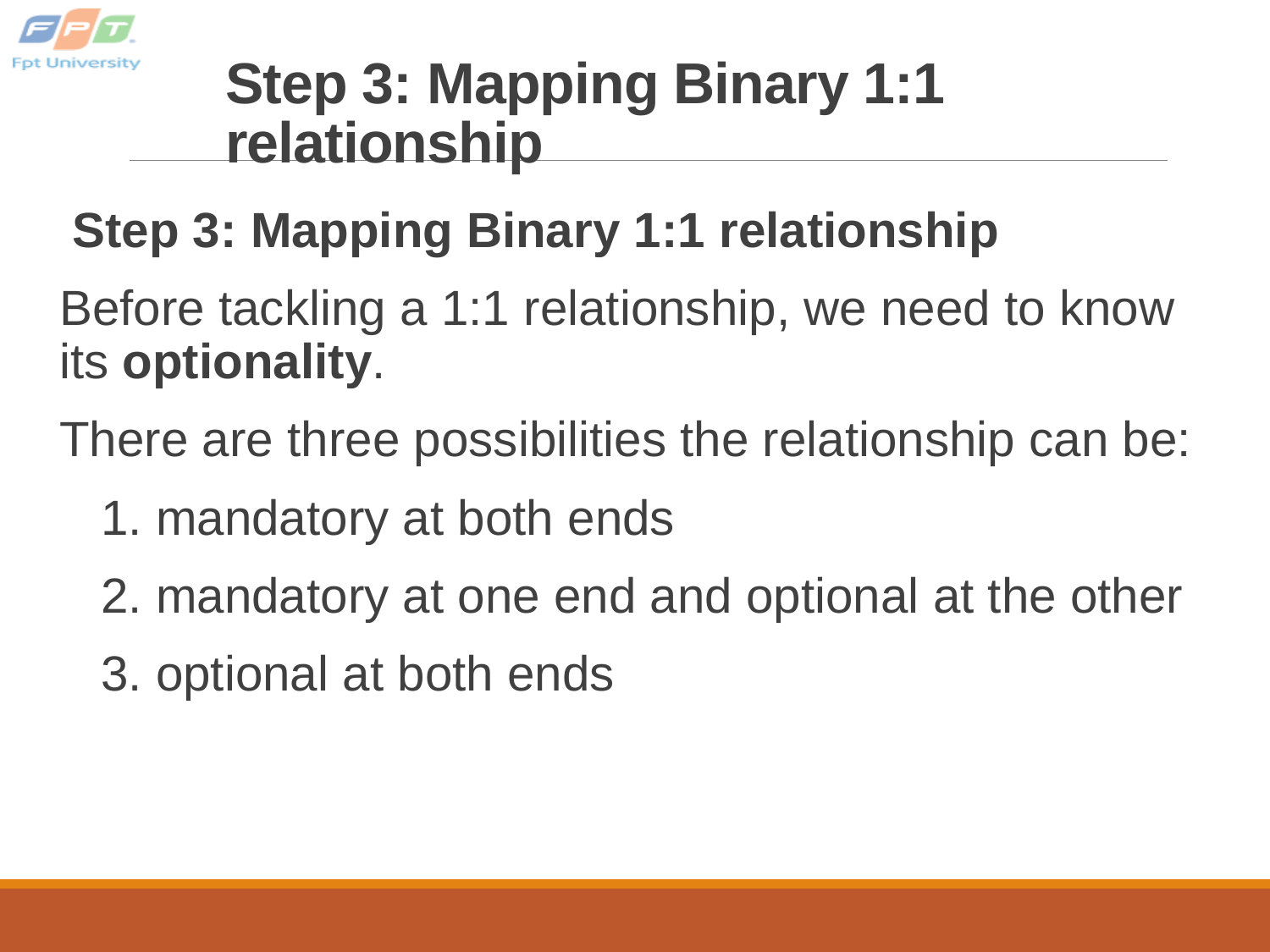

# Step 3: Mapping Binary 1:1 relationship
Step 3: Mapping Binary 1:1 relationship
Before tackling a 1:1 relationship, we need to know its optionality.
There are three possibilities the relationship can be:
   1. mandatory at both ends
   2. mandatory at one end and optional at the other
   3. optional at both ends